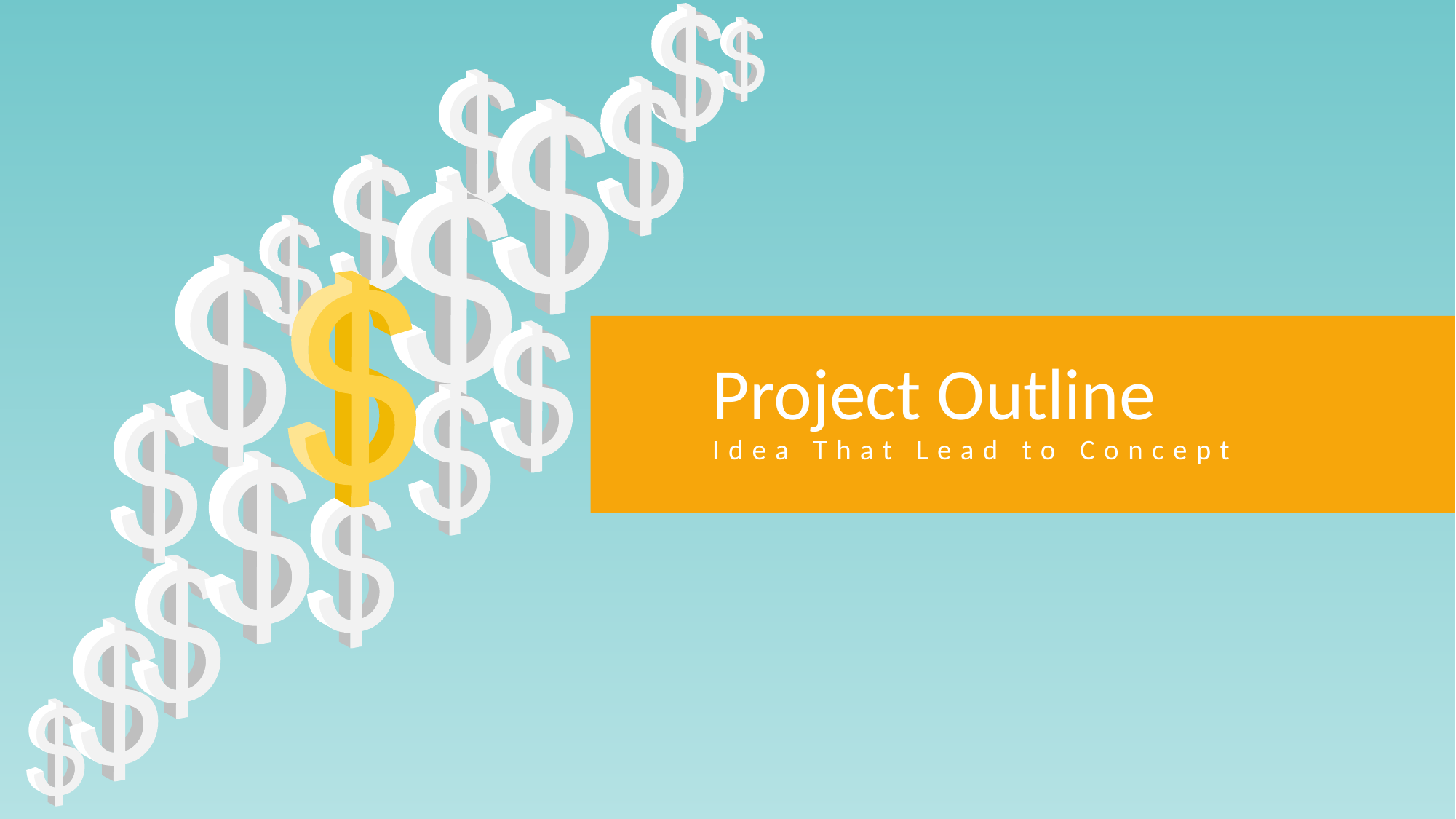

Project Outline

Idea That Lead to Concept